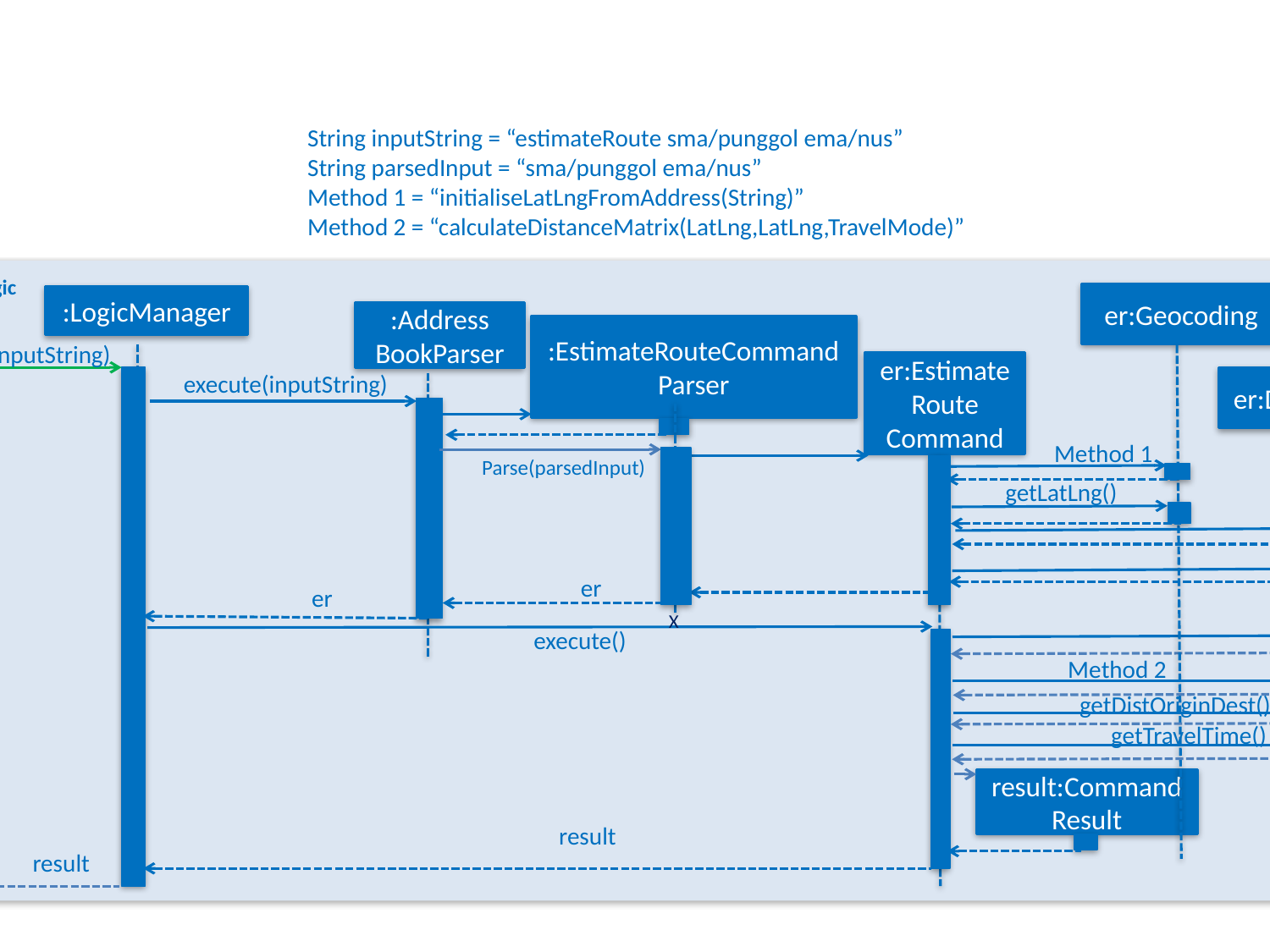

String inputString = “estimateRoute sma/punggol ema/nus”
String parsedInput = “sma/punggol ema/nus”
Method 1 = “initialiseLatLngFromAddress(String)”
Method 2 = “calculateDistanceMatrix(LatLng,LatLng,TravelMode)”
:Map
Logic
er:Geocoding
:LogicManager
:Address
BookParser
:EstimateRouteCommand
Parser
execute(inputString)
er:EstimateRoute
Command

er:DistanceEstimate
execute(inputString)

Method 1

Parse(parsedInput)

getLatLng()
removeExistingMarker()

clearRoute()

er
er
getDirectionRequest()
X
execute()

Method 2

getDistOriginDest()

getTravelTime()

result:Command Result
result

result